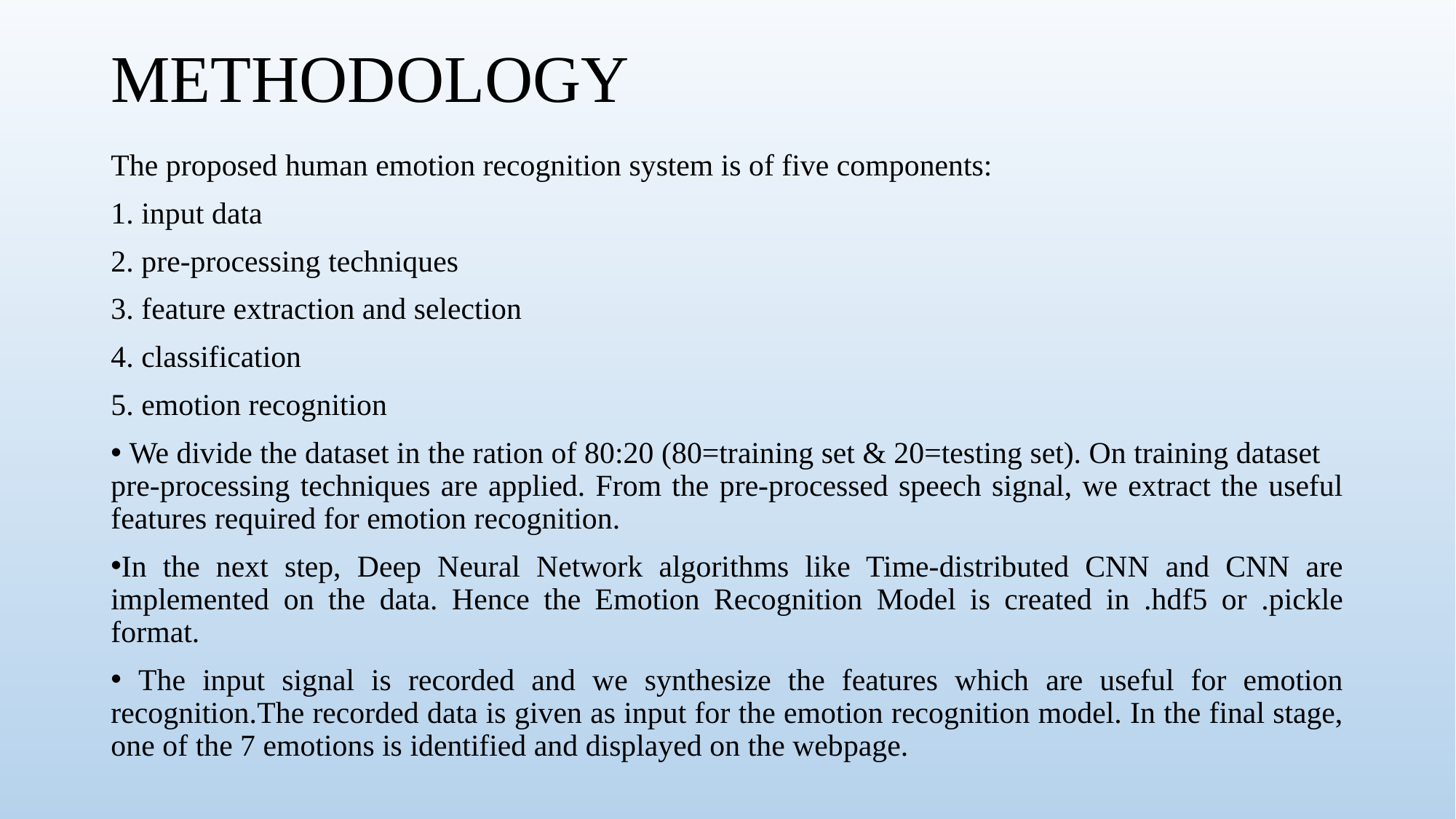

# METHODOLOGY
The proposed human emotion recognition system is of five components:
1. input data
2. pre-processing techniques
3. feature extraction and selection
4. classification
5. emotion recognition
 We divide the dataset in the ration of 80:20 (80=training set & 20=testing set). On training dataset    pre-processing techniques are applied. From the pre-processed speech signal, we extract the useful features required for emotion recognition.
In the next step, Deep Neural Network algorithms like Time-distributed CNN and CNN are implemented on the data. Hence the Emotion Recognition Model is created in .hdf5 or .pickle format.
 The input signal is recorded and we synthesize the features which are useful for emotion recognition.The recorded data is given as input for the emotion recognition model. In the final stage, one of the 7 emotions is identified and displayed on the webpage.